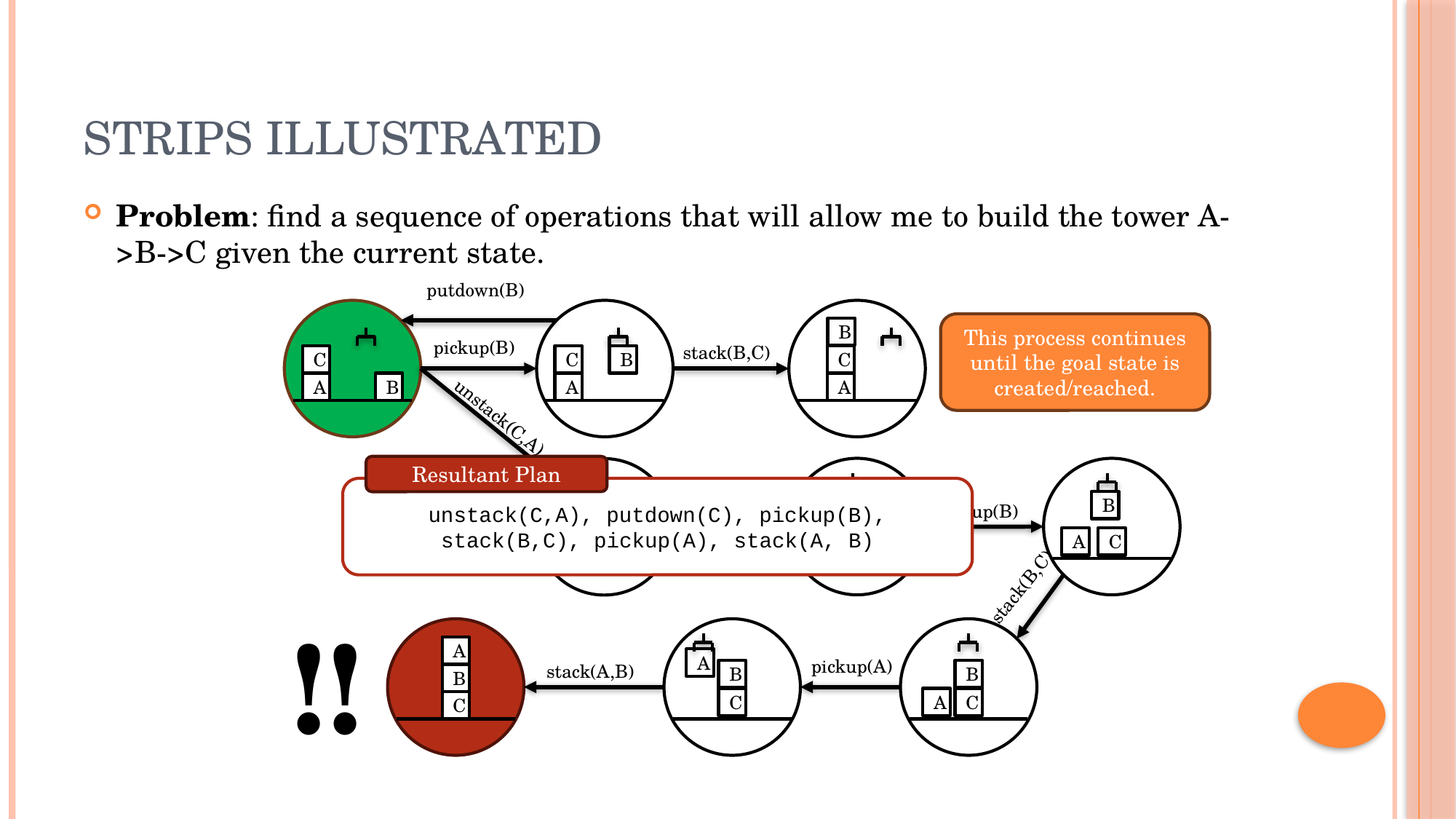

# STRIPS Illustrated
Problem: find a sequence of operations that will allow me to build the tower A->B->C given the current state.
putdown(B)

This process continues until the goal state is created/reached.
B
pickup(B)
stack(B,C)
C
C
C
B
A
A
A
B
unstack(C,A)
Resultant Plan

unstack(C,A), putdown(C), pickup(B), stack(B,C), pickup(A), stack(A, B)
C
B
putdown(C)
pickup(B)
B
A
B
A
A
C
C
stack(B,C)
!!

A
A
pickup(A)
stack(A,B)
B
B
B
A
C
C
C